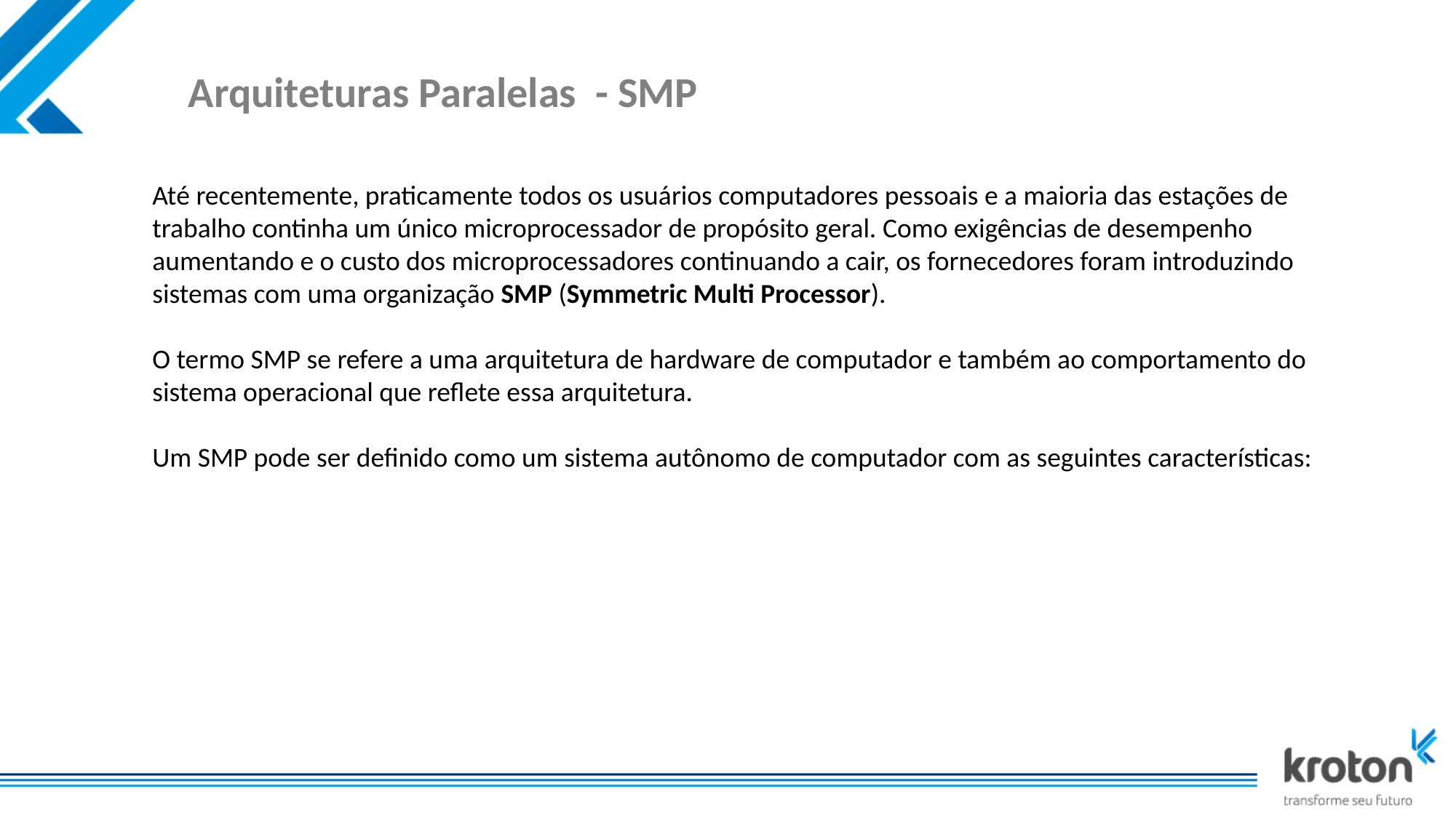

# Arquiteturas Paralelas  - SMP
Até recentemente, praticamente todos os usuários computadores pessoais e a maioria das estações de trabalho continha um único microprocessador de propósito geral. Como exigências de desempenho aumentando e o custo dos microprocessadores continuando a cair, os fornecedores foram introduzindo sistemas com uma organização SMP (Symmetric Multi Processor).

O termo SMP se refere a uma arquitetura de hardware de computador e também ao comportamento do sistema operacional que reflete essa arquitetura.

Um SMP pode ser definido como um sistema autônomo de computador com as seguintes características: